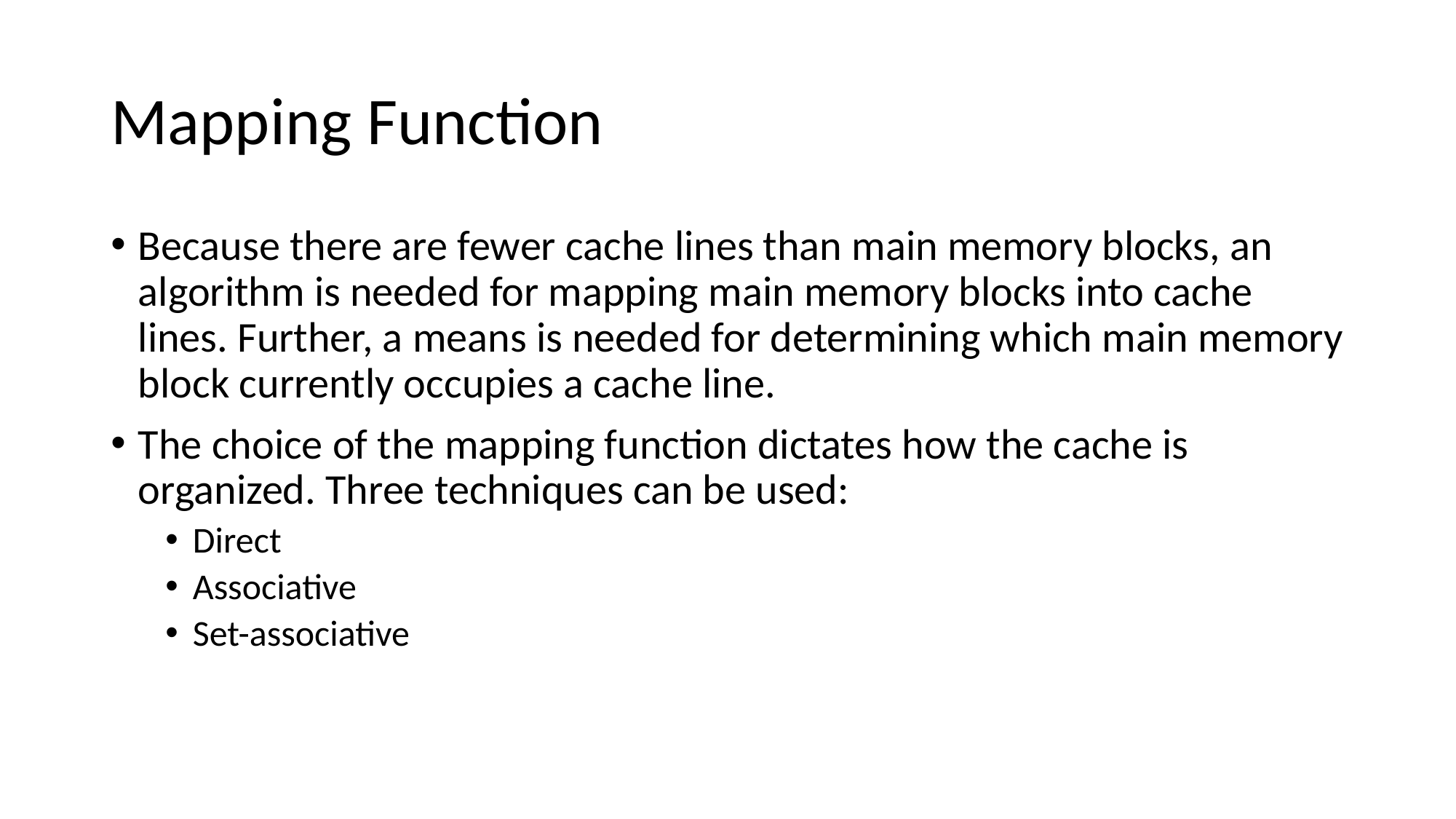

# Mapping Function
Because there are fewer cache lines than main memory blocks, an algorithm is needed for mapping main memory blocks into cache lines. Further, a means is needed for determining which main memory block currently occupies a cache line.
The choice of the mapping function dictates how the cache is organized. Three techniques can be used:
Direct
Associative
Set-associative